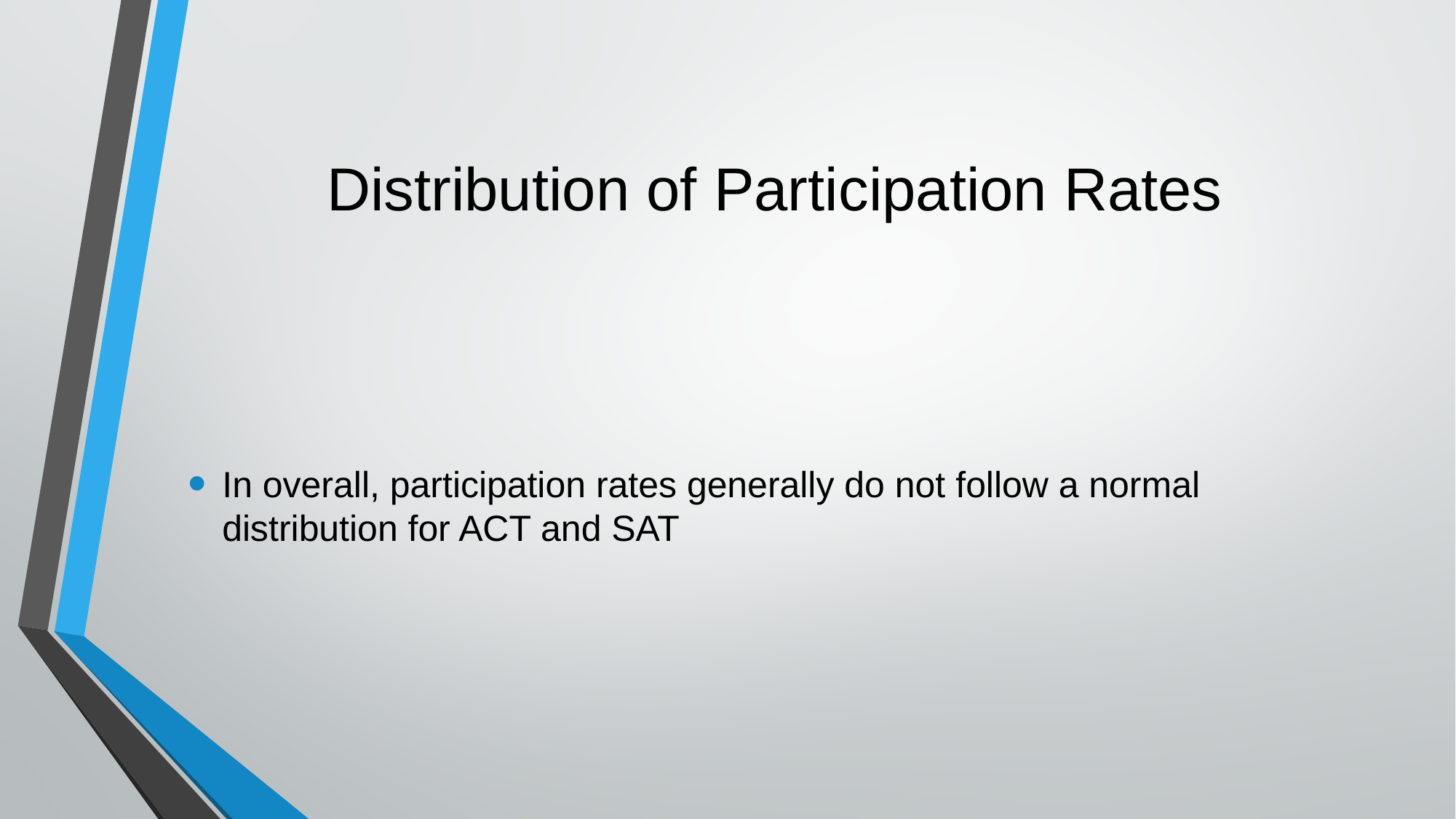

# Distribution of Participation Rates
In overall, participation rates generally do not follow a normal distribution for ACT and SAT